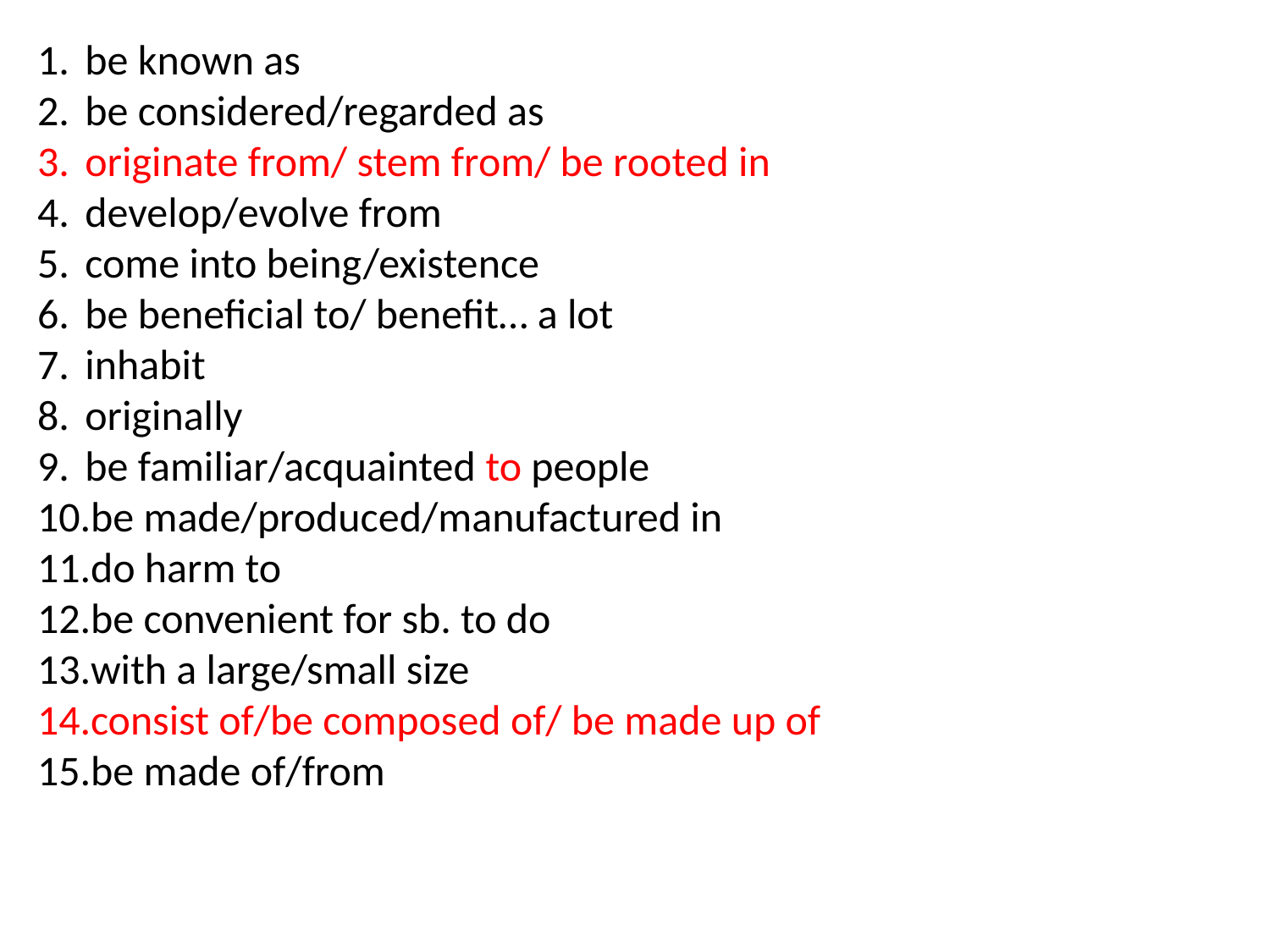

be known as
be considered/regarded as
originate from/ stem from/ be rooted in
develop/evolve from
come into being/existence
be beneficial to/ benefit… a lot
inhabit
originally
be familiar/acquainted to people
be made/produced/manufactured in
do harm to
be convenient for sb. to do
with a large/small size
consist of/be composed of/ be made up of
be made of/from